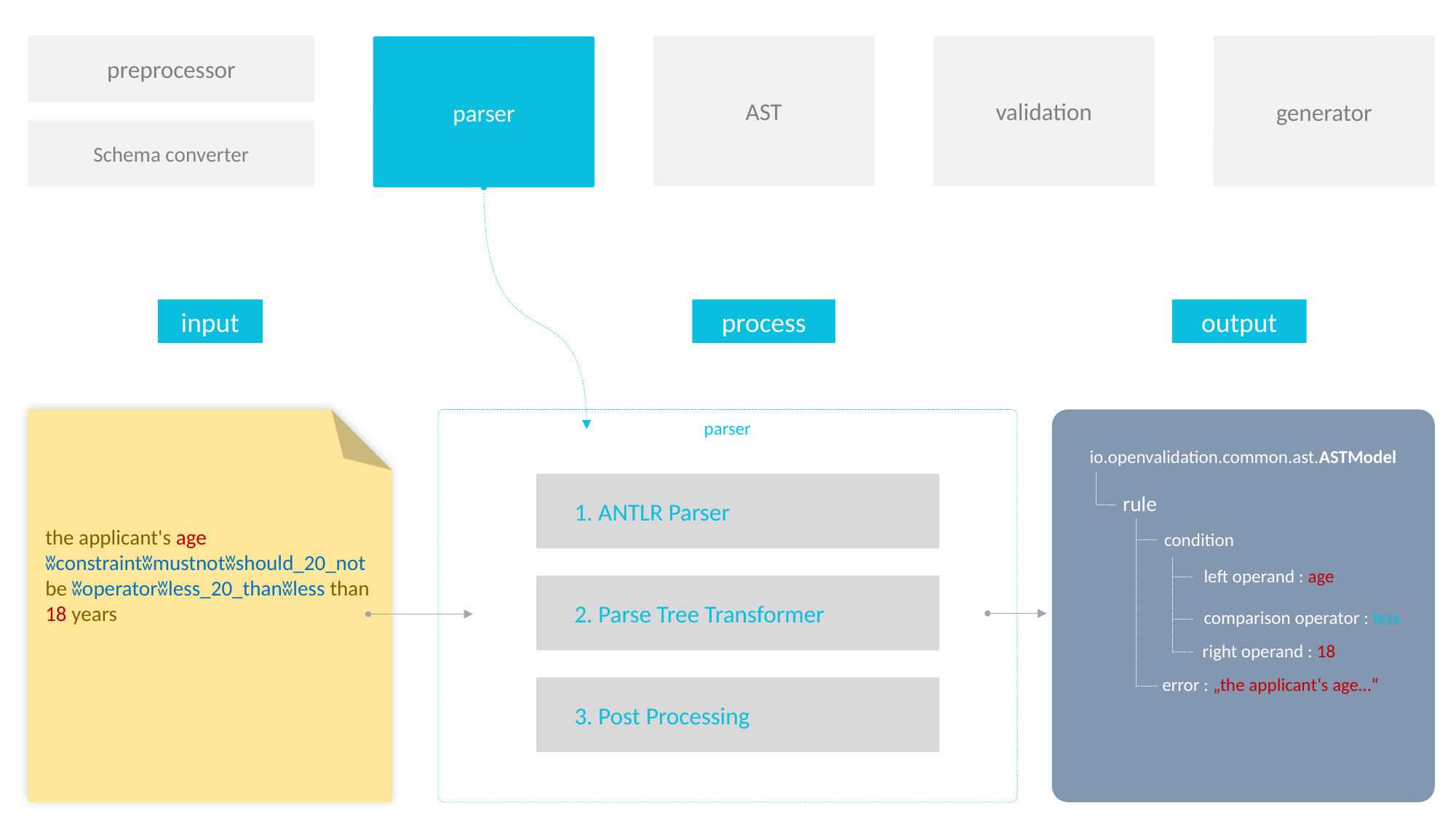

preprocessor
generator
AST
parser
validation
Schema converter
  input
   process
   output

parser
     1. ANTLR Parser
io.openvalidation.common.ast.ASTModel
rule
the applicant's age
ʬconstraintʬmustnotʬshould_20_not be ʬoperatorʬless_20_thanʬless than 18 years
condition
left operand : age
     2. Parse Tree Transformer
comparison operator : less
right operand : 18
error : „the applicant‘s age…“
     3. Post Processing